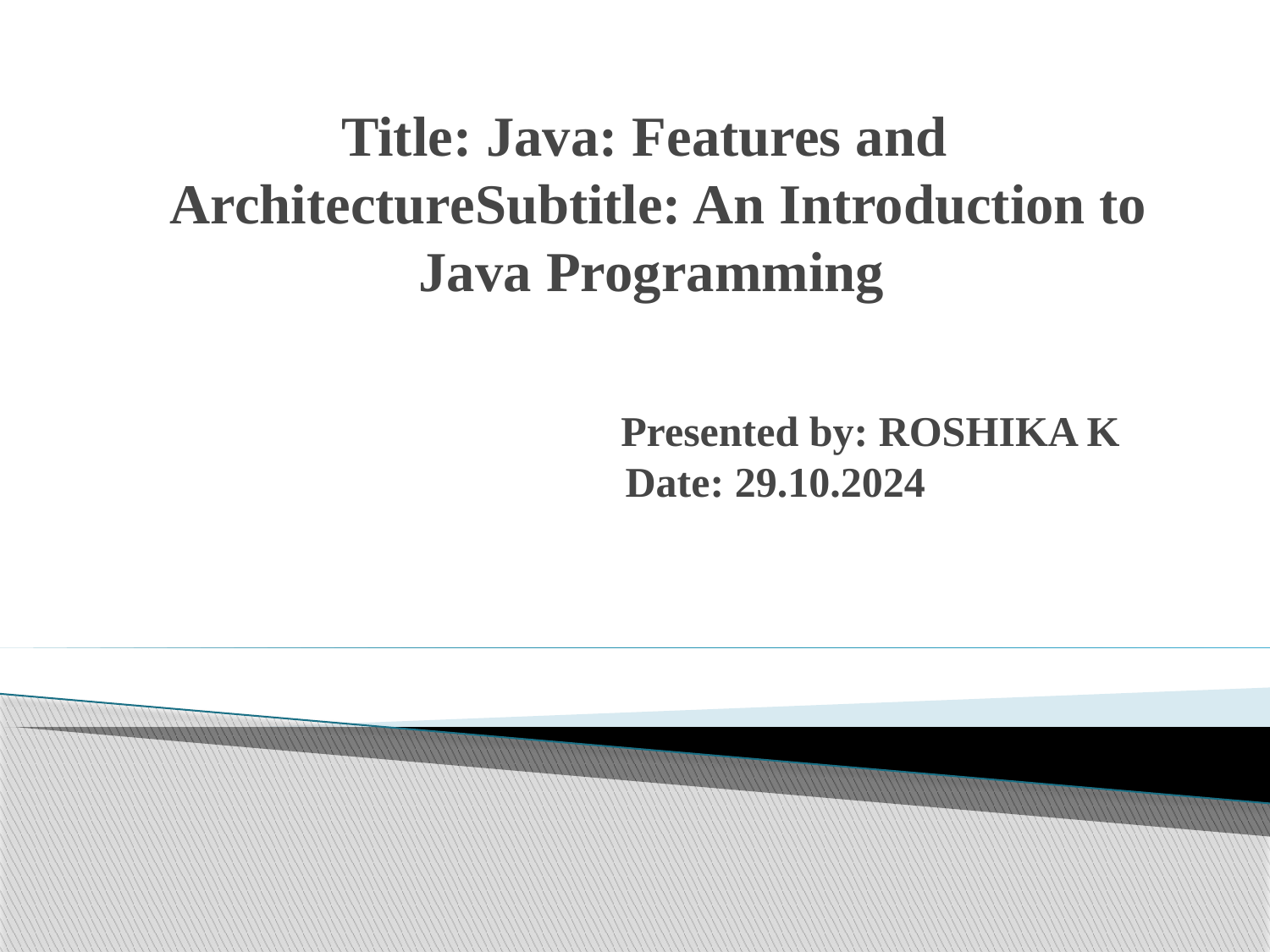

# Title: Java: Features and   ArchitectureSubtitle: An Introduction to Java Programming Presented by: ROSHIKA K Date: 29.10.2024